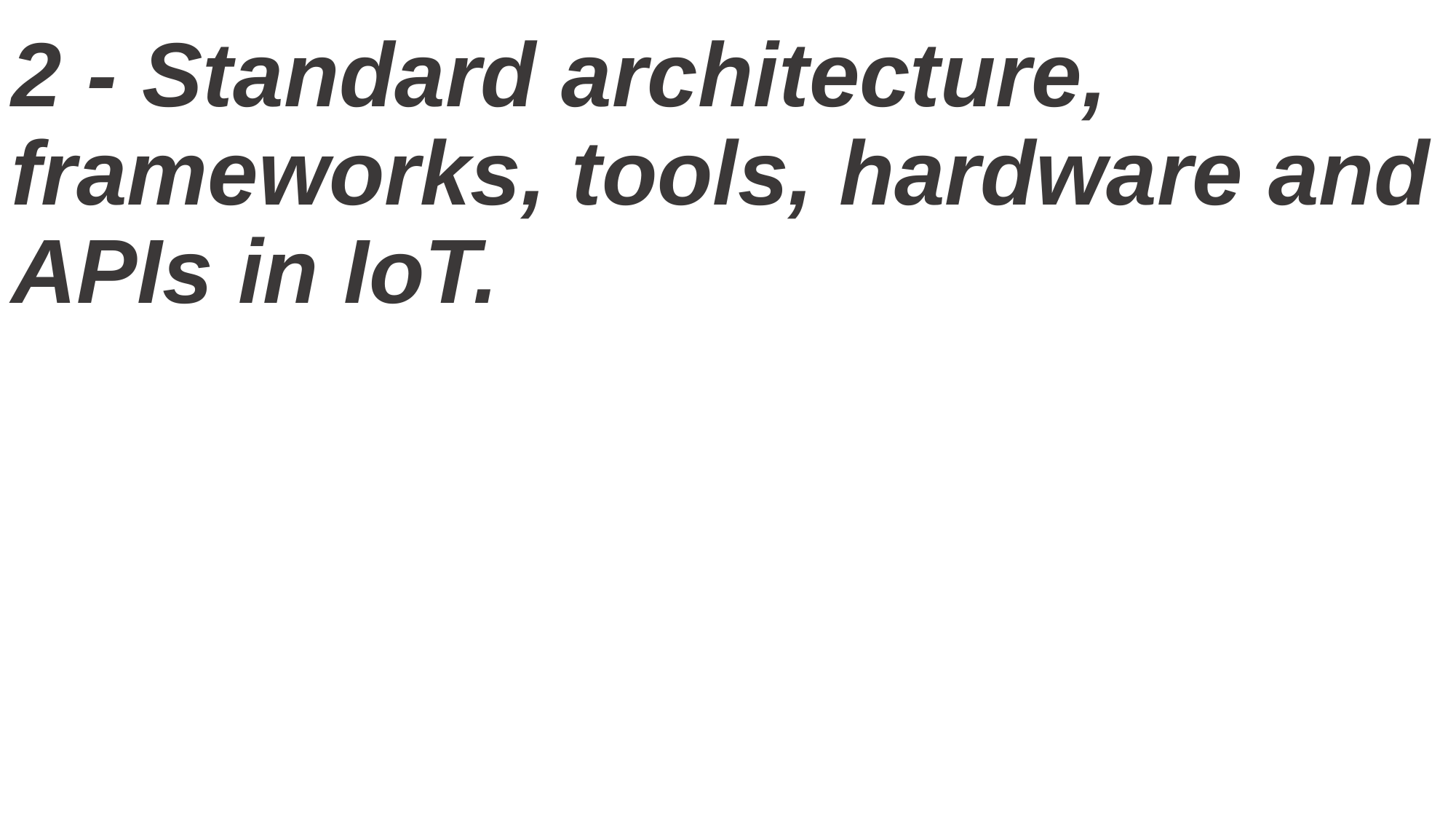

# 2 - Standard architecture, frameworks, tools, hardware and APIs in IoT.